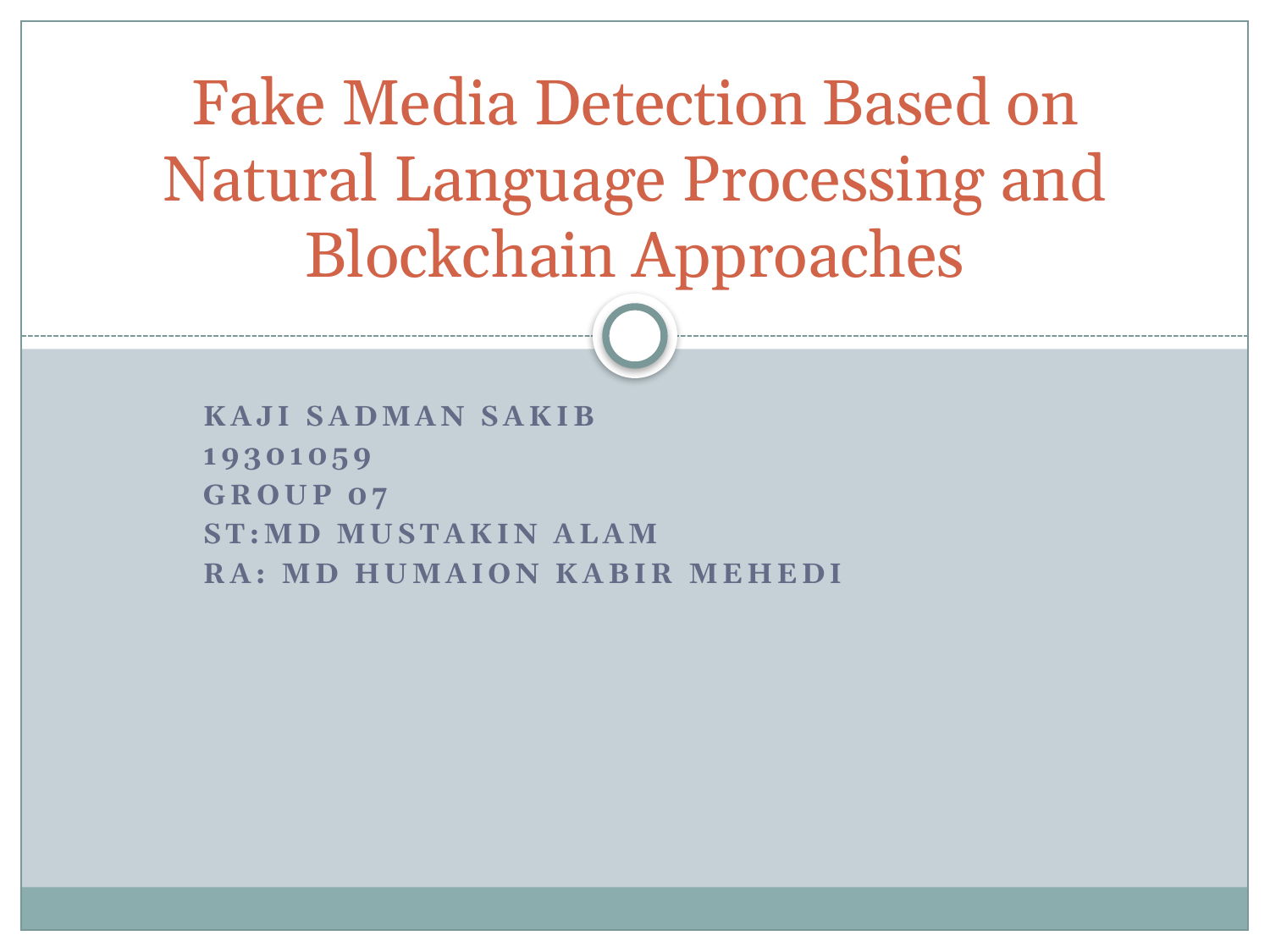

# Fake Media Detection Based on Natural Language Processing and Blockchain Approaches
Kaji Sadman Sakib
19301059
Group 07
ST:MD MUSTAKIN ALAM
RA: MD HUMAION KABIR MEHEDI